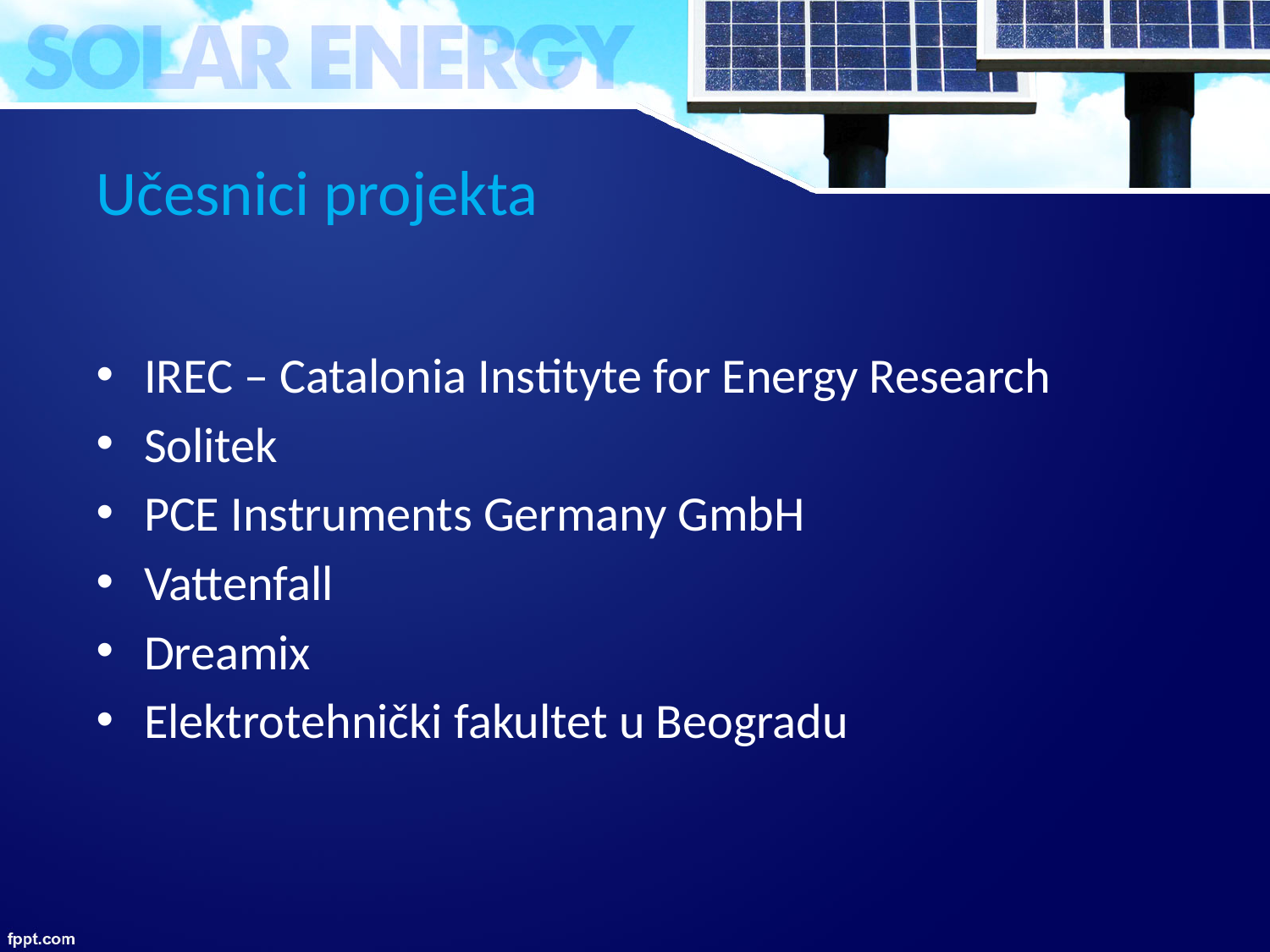

# Učesnici projekta
IREC – Catalonia Instityte for Energy Research
Solitek
PCE Instruments Germany GmbH
Vattenfall
Dreamix
Elektrotehnički fakultet u Beogradu